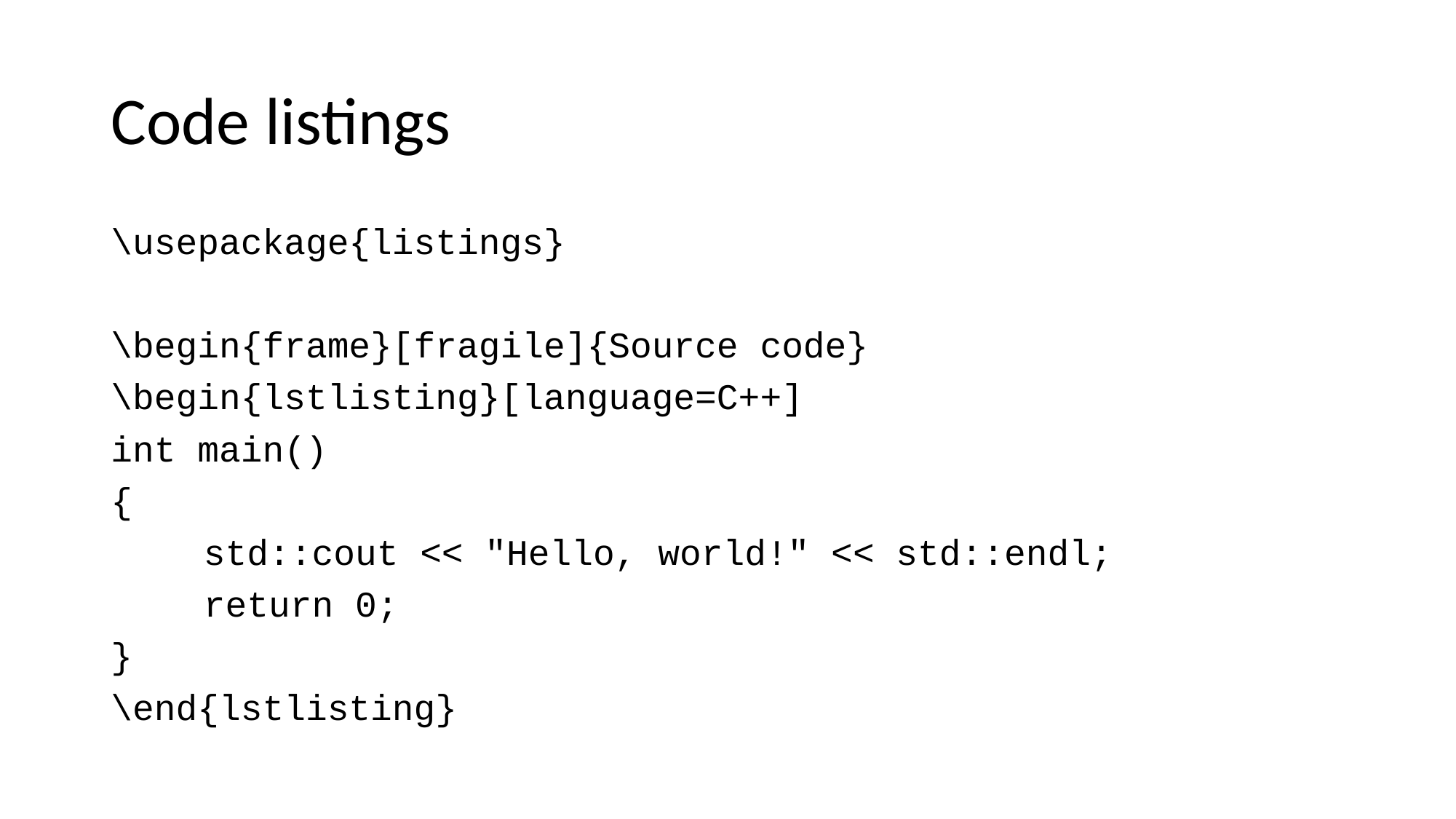

# Code listings
\usepackage{listings}

\begin{frame}[fragile]{Source code}
\begin{lstlisting}[language=C++]
int main()
{
	std::cout << "Hello, world!" << std::endl;
	return 0;
}
\end{lstlisting}